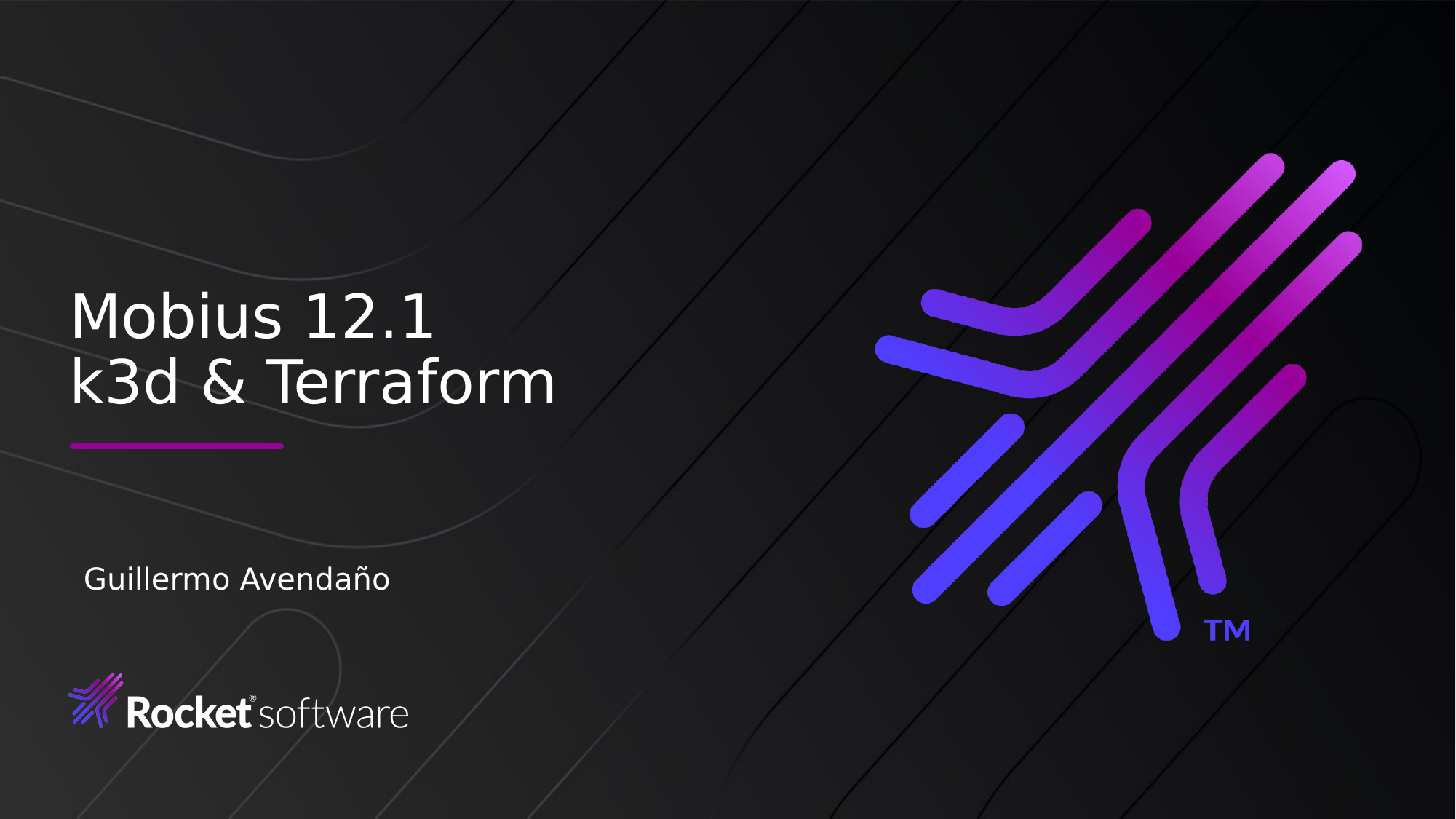

# Mobius 12.1 k3d & Terraform
Guillermo Avendaño